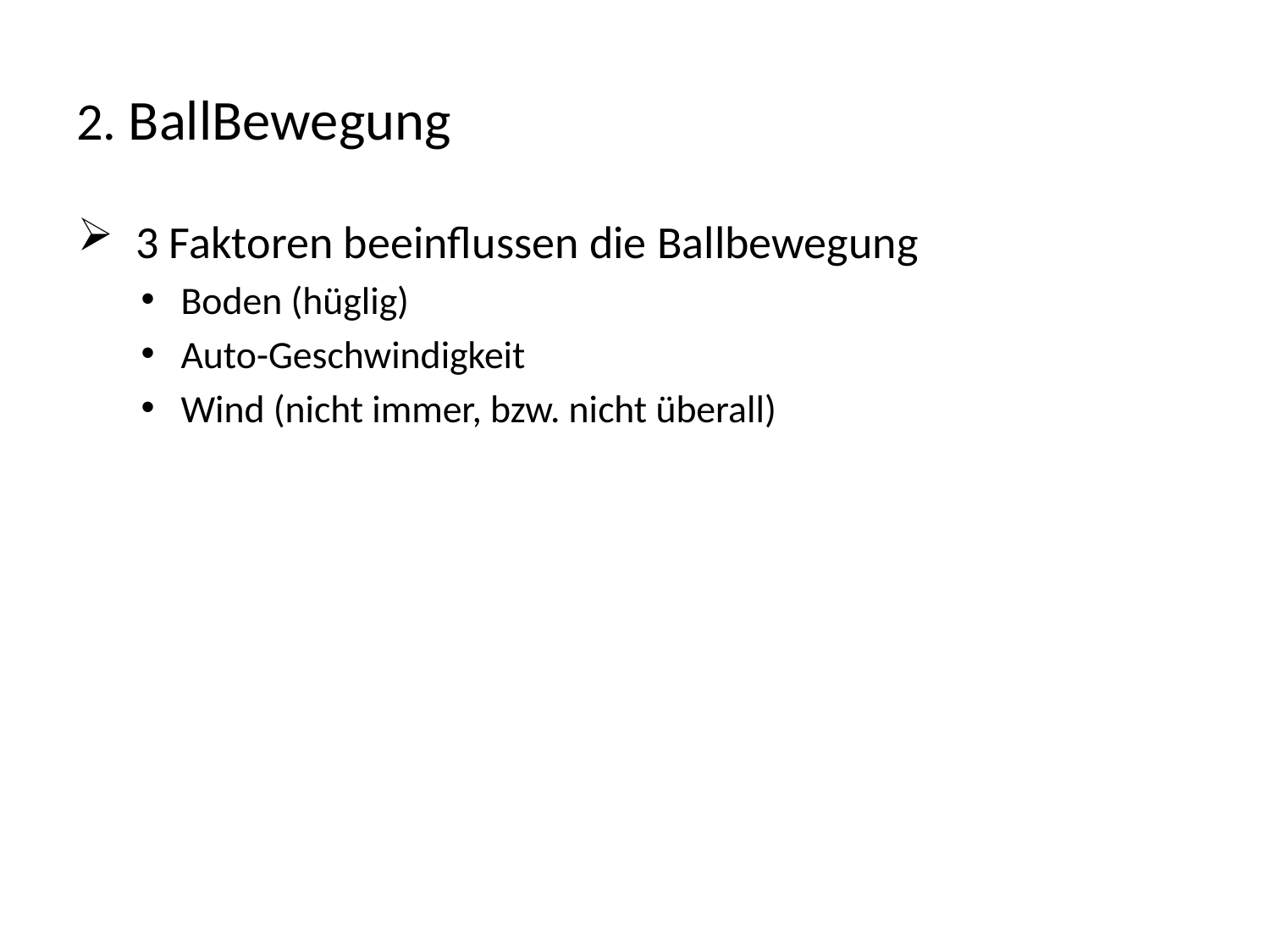

# 2. BallBewegung
 3 Faktoren beeinflussen die Ballbewegung
Boden (hüglig)
Auto-Geschwindigkeit
Wind (nicht immer, bzw. nicht überall)